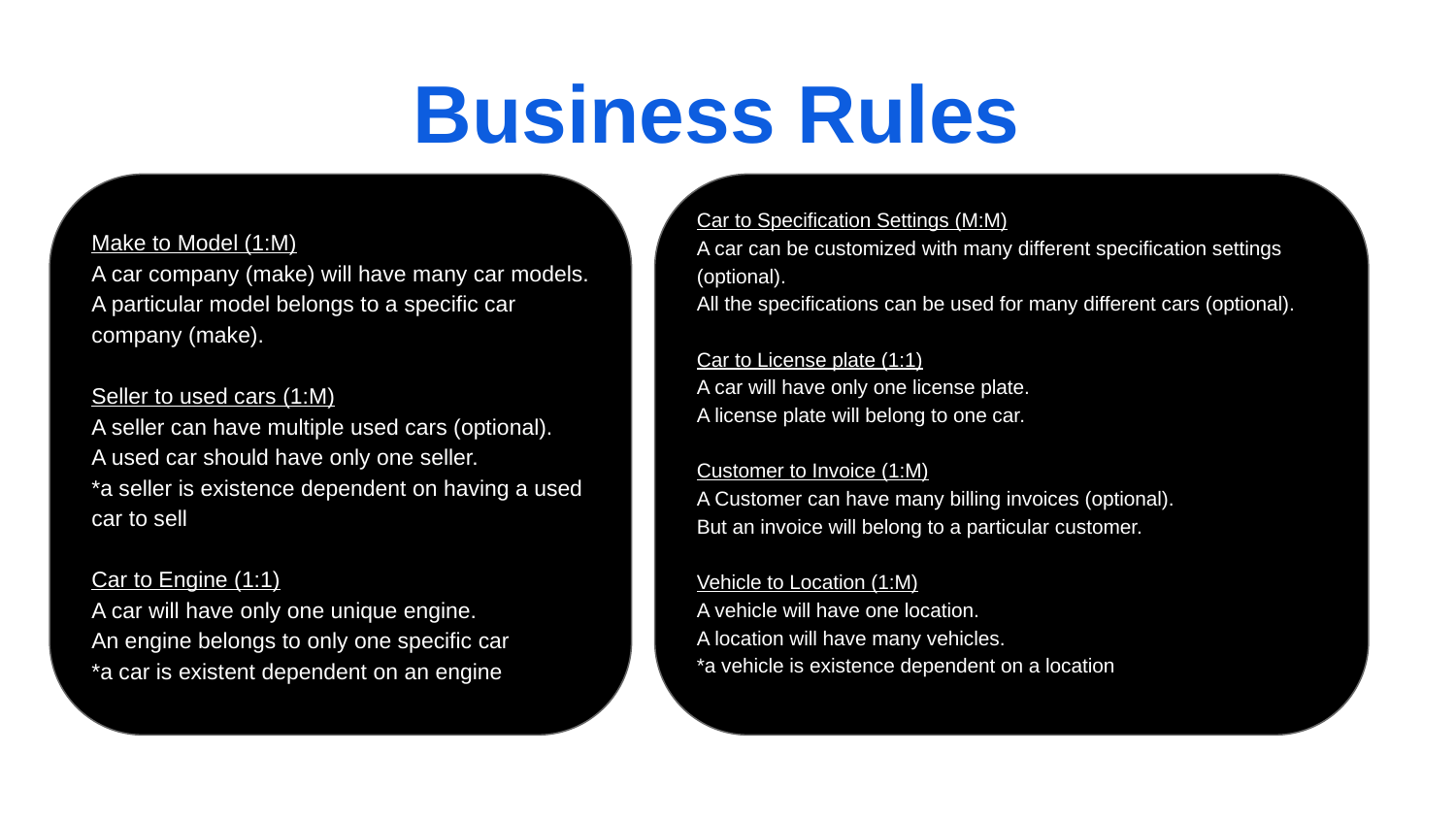

# Business Rules
Make to Model (1:M)
A car company (make) will have many car models.
A particular model belongs to a specific car company (make).

Seller to used cars (1:M)
A seller can have multiple used cars (optional).
A used car should have only one seller.
*a seller is existence dependent on having a used car to sell

Car to Engine (1:1)
A car will have only one unique engine.
An engine belongs to only one specific car
*a car is existent dependent on an engine
Car to Specification Settings (M:M)
A car can be customized with many different specification settings (optional).
All the specifications can be used for many different cars (optional).

Car to License plate (1:1)
A car will have only one license plate.
A license plate will belong to one car.

Customer to Invoice (1:M)
A Customer can have many billing invoices (optional).
But an invoice will belong to a particular customer.

Vehicle to Location (1:M)
A vehicle will have one location.
A location will have many vehicles.
*a vehicle is existence dependent on a location